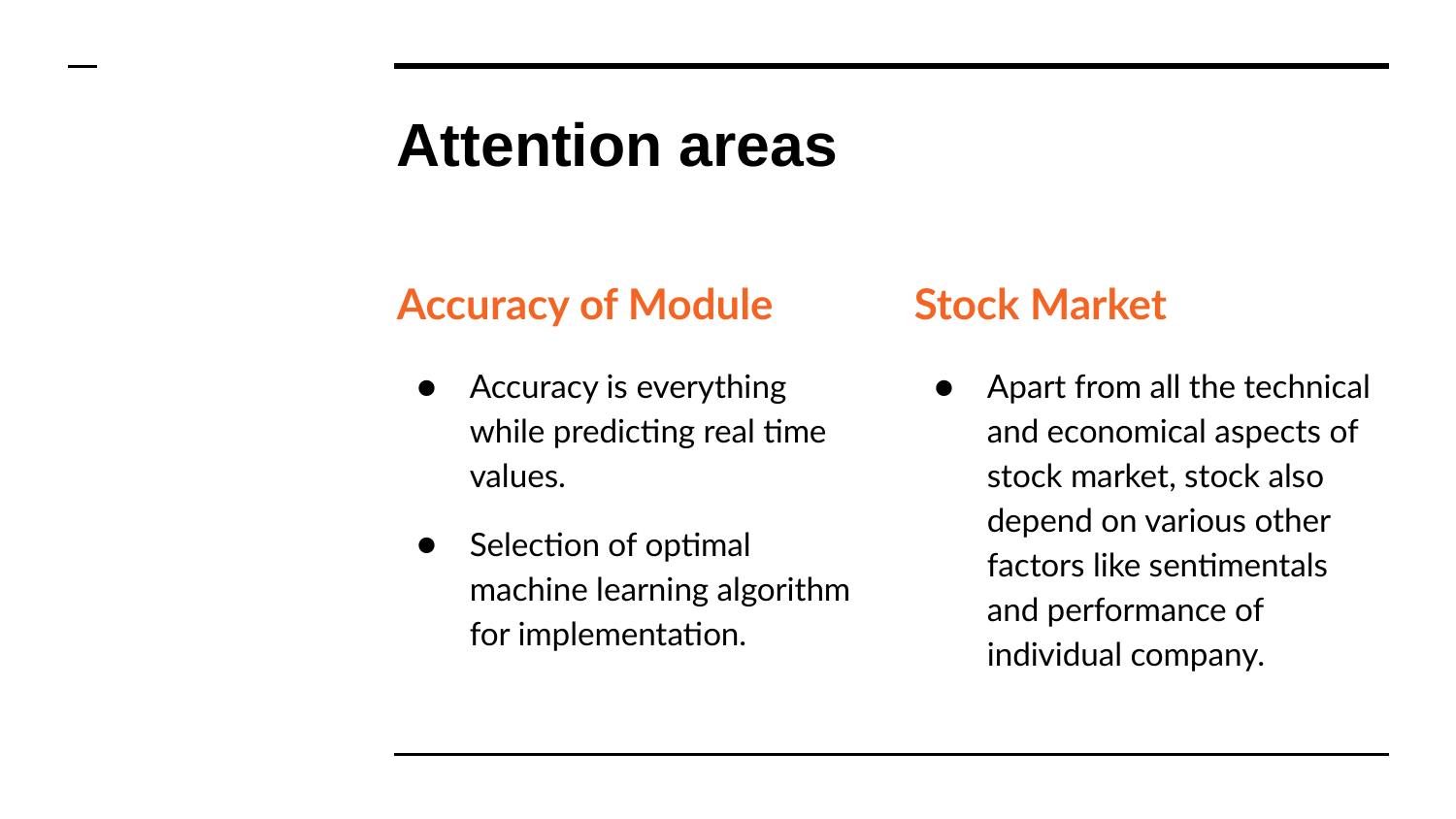

# Attention areas
Accuracy of Module
Accuracy is everything while predicting real time values.
Selection of optimal machine learning algorithm for implementation.
Stock Market
Apart from all the technical and economical aspects of stock market, stock also depend on various other factors like sentimentals and performance of individual company.